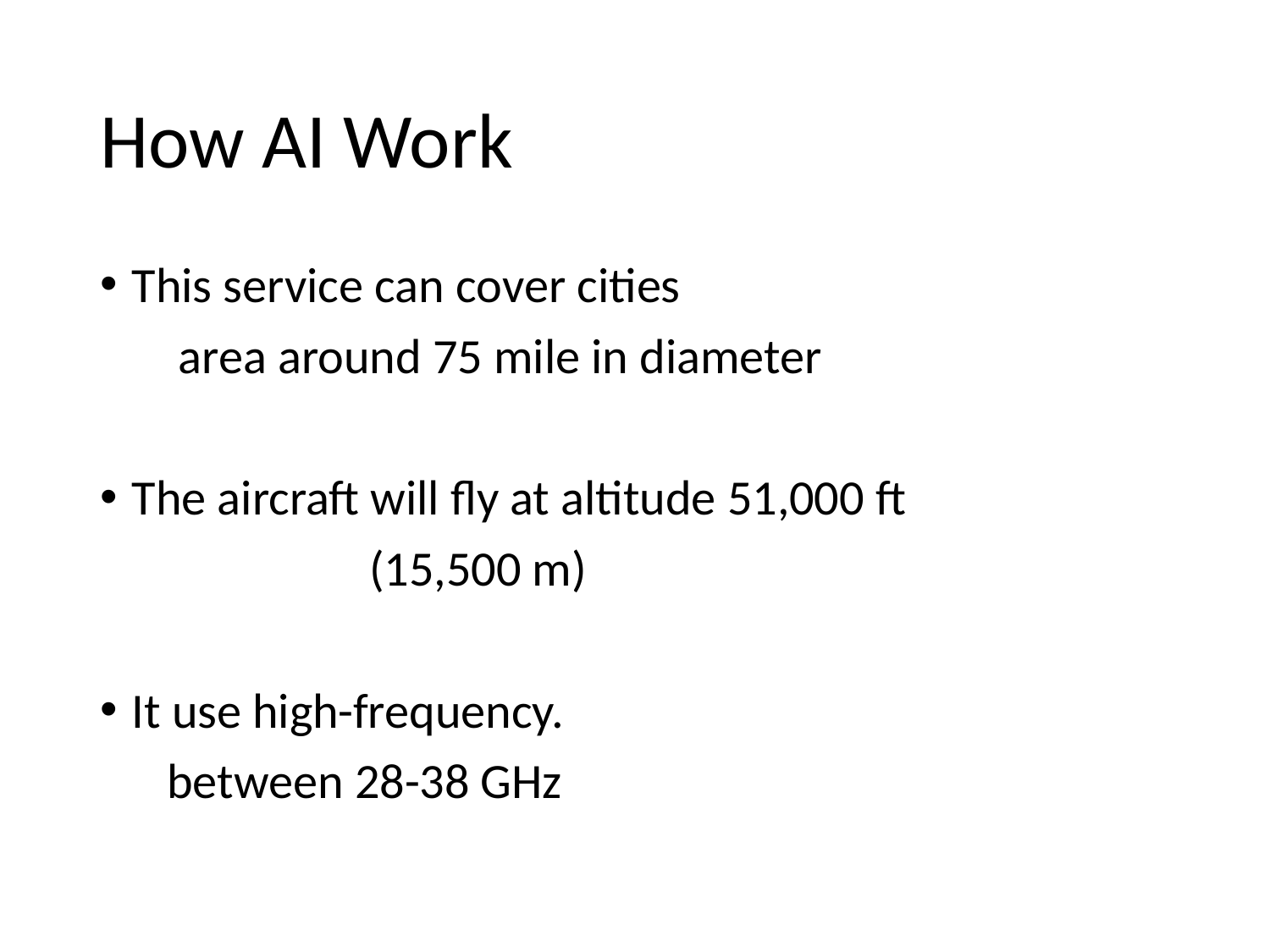

# How AI Work
This service can cover cities
       area around 75 mile in diameter

The aircraft will fly at altitude 51,000 ft
                        (15,500 m)

It use high-frequency.
      between 28-38 GHz